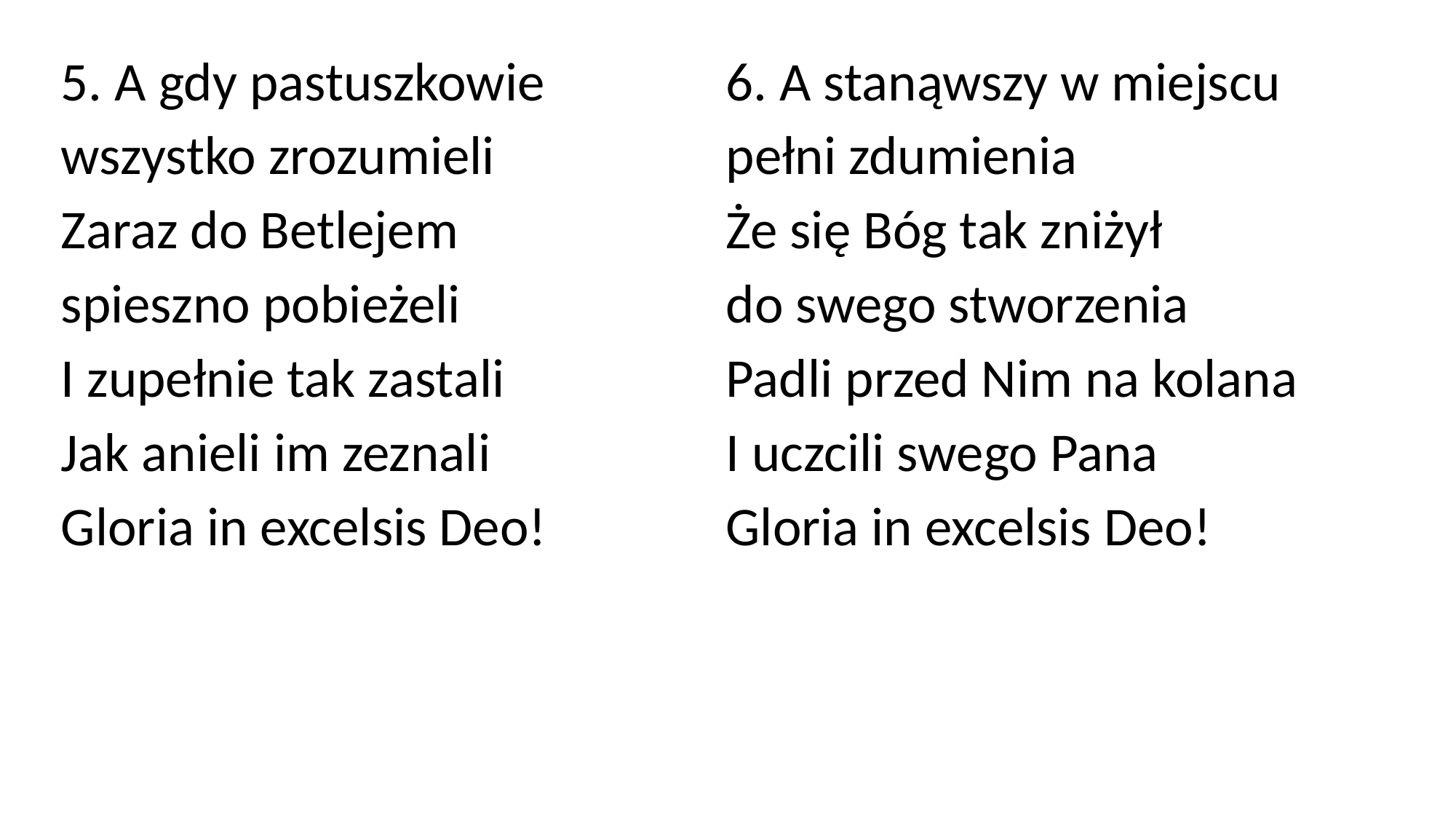

5. A gdy pastuszkowie
wszystko zrozumieli
Zaraz do Betlejem
spieszno pobieżeli
I zupełnie tak zastali
Jak anieli im zeznali
Gloria in excelsis Deo!

6. A stanąwszy w miejscu
pełni zdumienia
Że się Bóg tak zniżył
do swego stworzenia
Padli przed Nim na kolana
I uczcili swego Pana
Gloria in excelsis Deo!